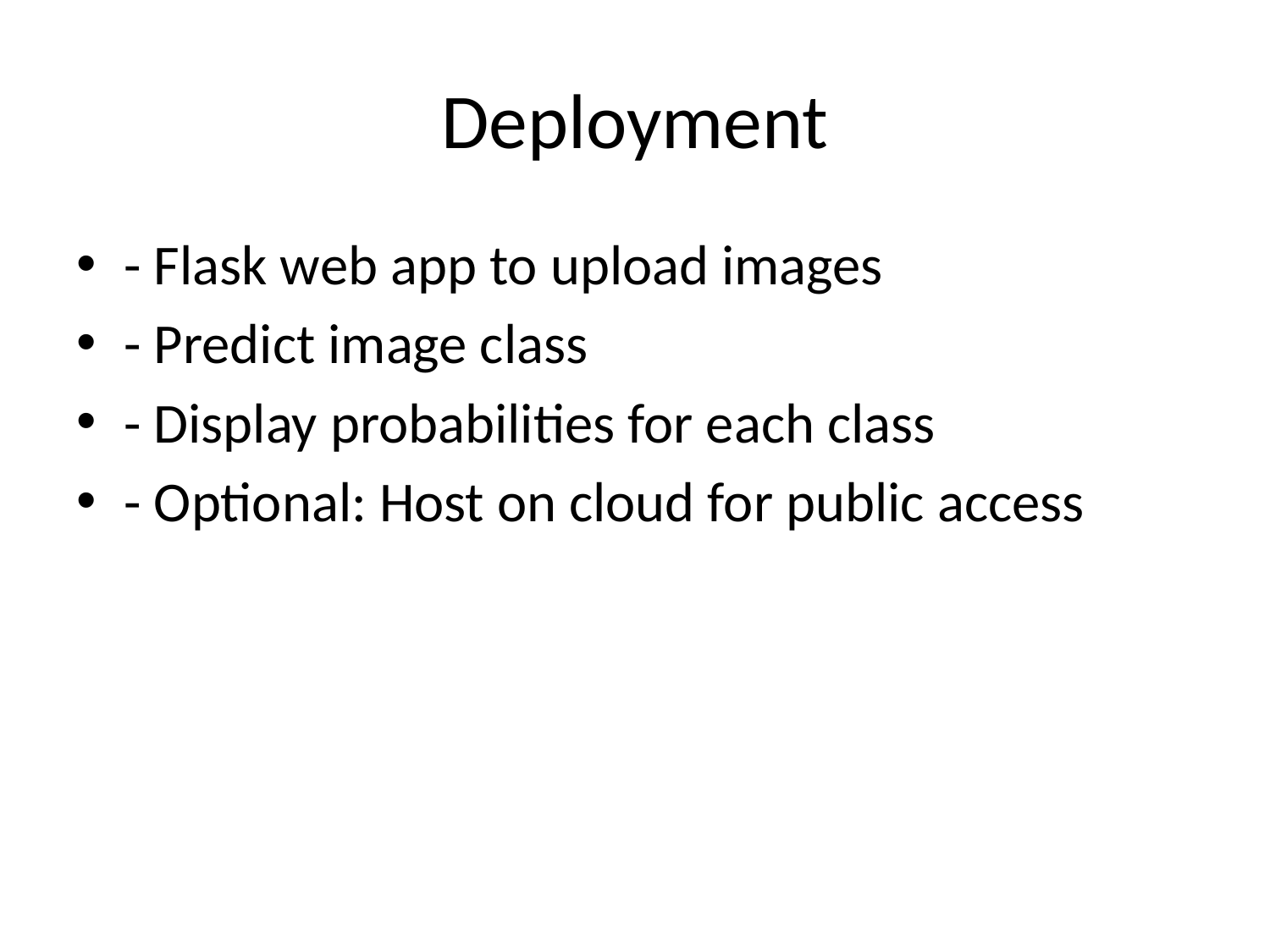

# Deployment
- Flask web app to upload images
- Predict image class
- Display probabilities for each class
- Optional: Host on cloud for public access